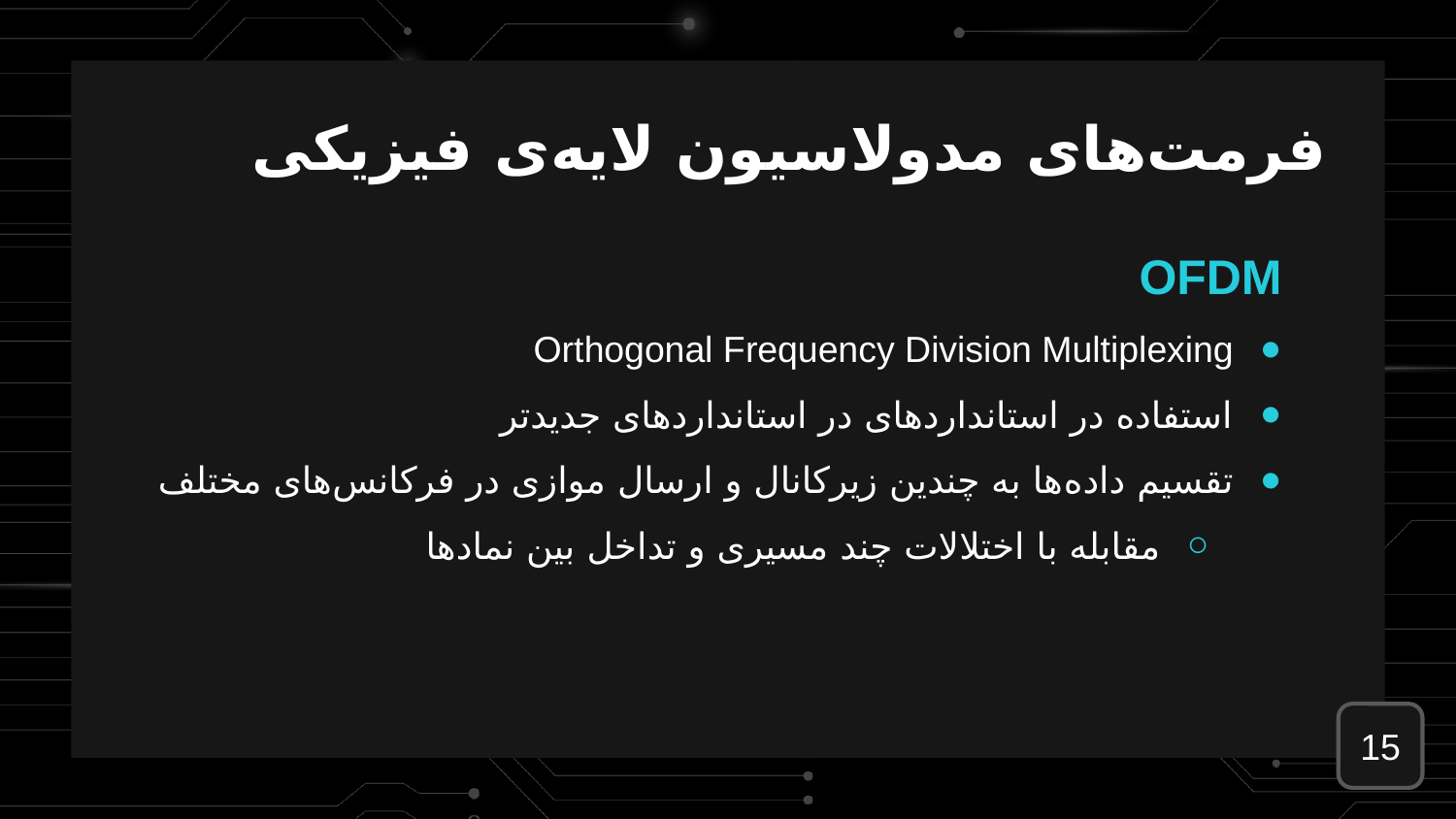

فرمت‌های مدولاسیون لایه‌ی فیزیکی
OFDM
Orthogonal Frequency Division Multiplexing
استفاده در استانداردهای در استانداردهای جدیدتر
تقسیم داده‌ها به چندین زیرکانال و ارسال موازی در فرکانس‌های مختلف
مقابله با اختلالات چند مسیری و تداخل بین نمادها
15